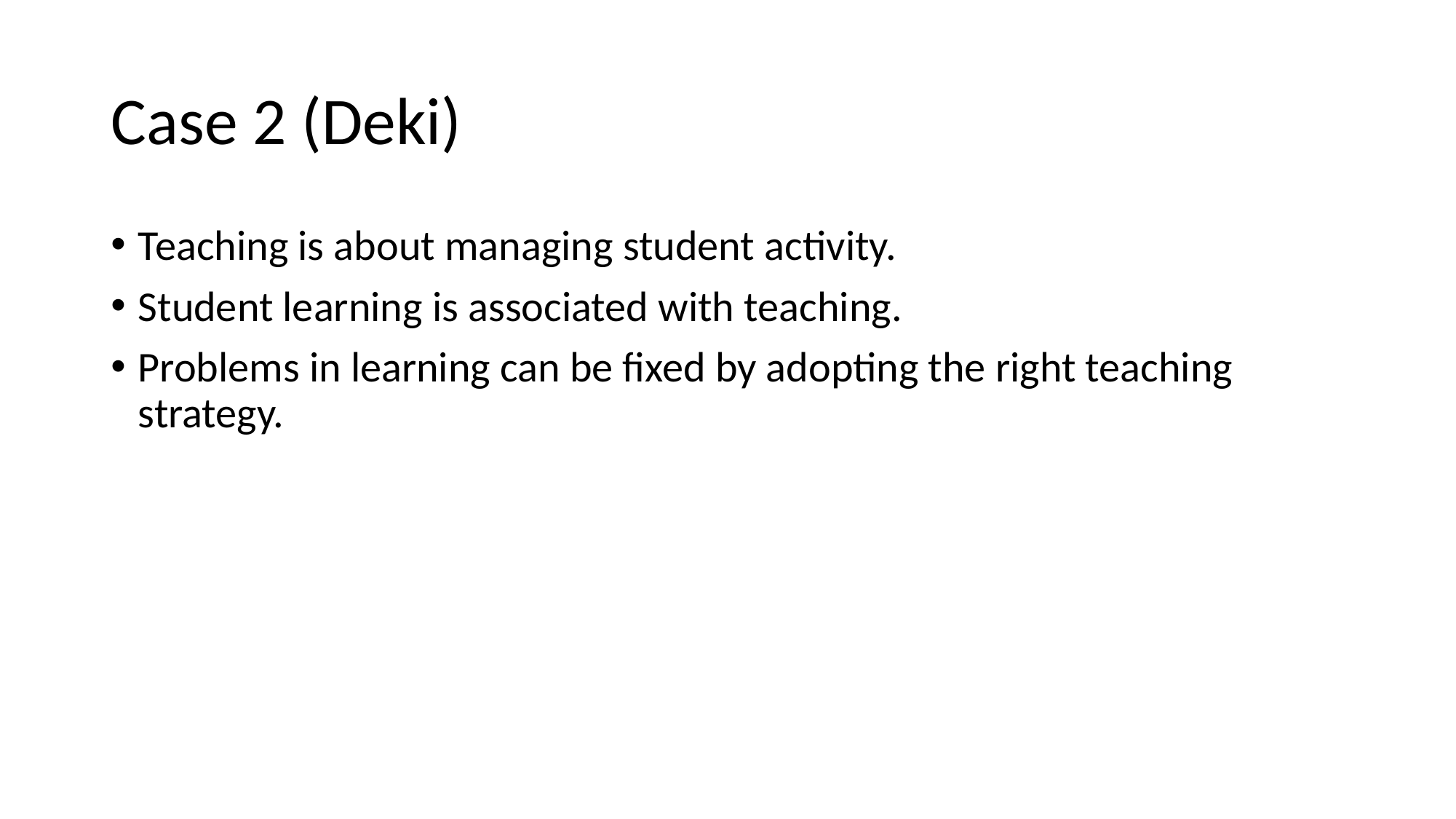

# Case 2 (Deki)
Teaching is about managing student activity.
Student learning is associated with teaching.
Problems in learning can be fixed by adopting the right teaching strategy.